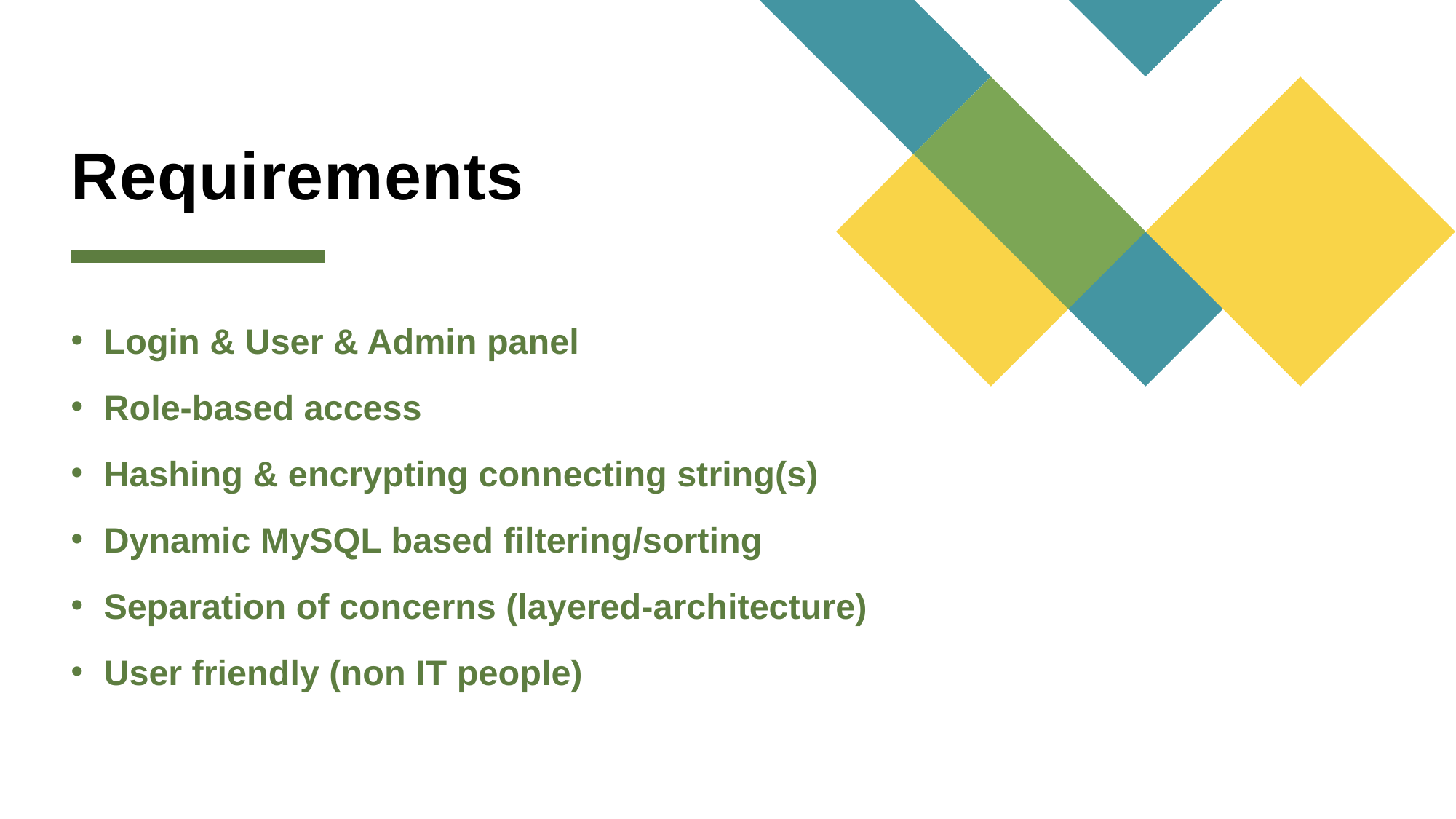

# Requirements
Login & User & Admin panel
Role-based access
Hashing & encrypting connecting string(s)
Dynamic MySQL based filtering/sorting
Separation of concerns (layered-architecture)
User friendly (non IT people)